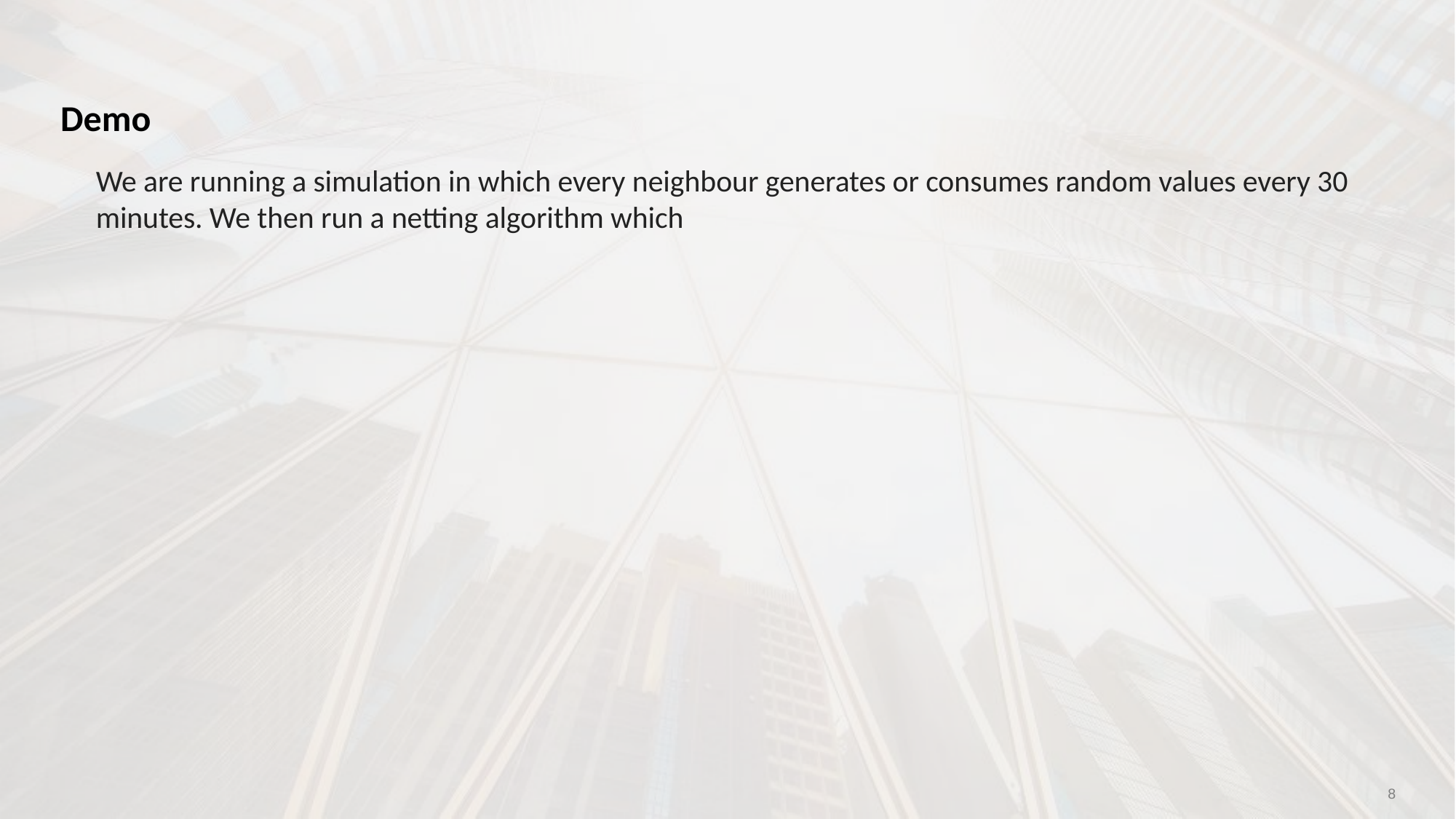

# Demo
We are running a simulation in which every neighbour generates or consumes random values every 30 minutes. We then run a netting algorithm which